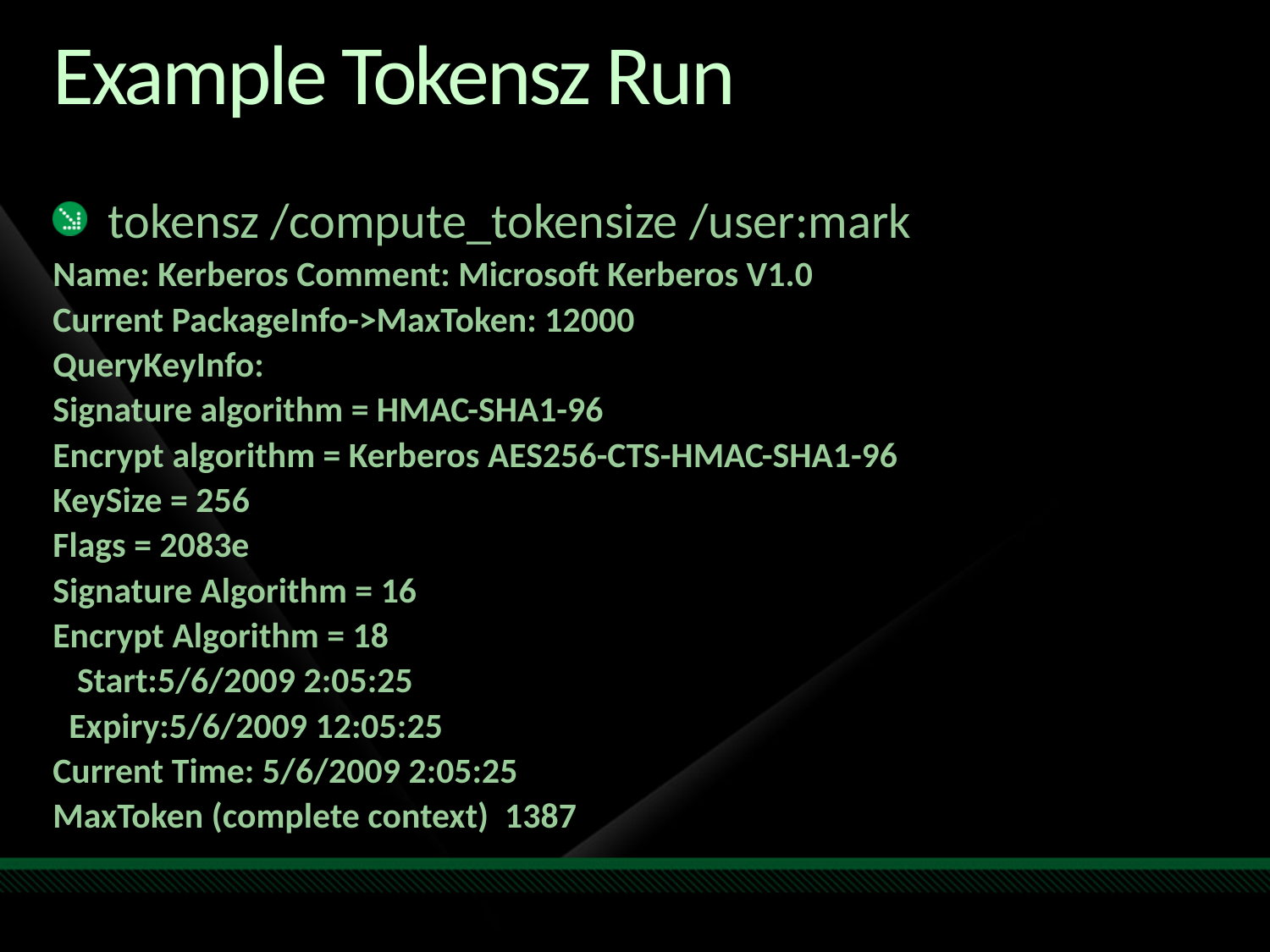

# Example Tokensz Run
tokensz /compute_tokensize /user:mark
Name: Kerberos Comment: Microsoft Kerberos V1.0
Current PackageInfo->MaxToken: 12000
QueryKeyInfo:
Signature algorithm = HMAC-SHA1-96
Encrypt algorithm = Kerberos AES256-CTS-HMAC-SHA1-96
KeySize = 256
Flags = 2083e
Signature Algorithm = 16
Encrypt Algorithm = 18
   Start:5/6/2009 2:05:25
  Expiry:5/6/2009 12:05:25
Current Time: 5/6/2009 2:05:25
MaxToken (complete context)  1387